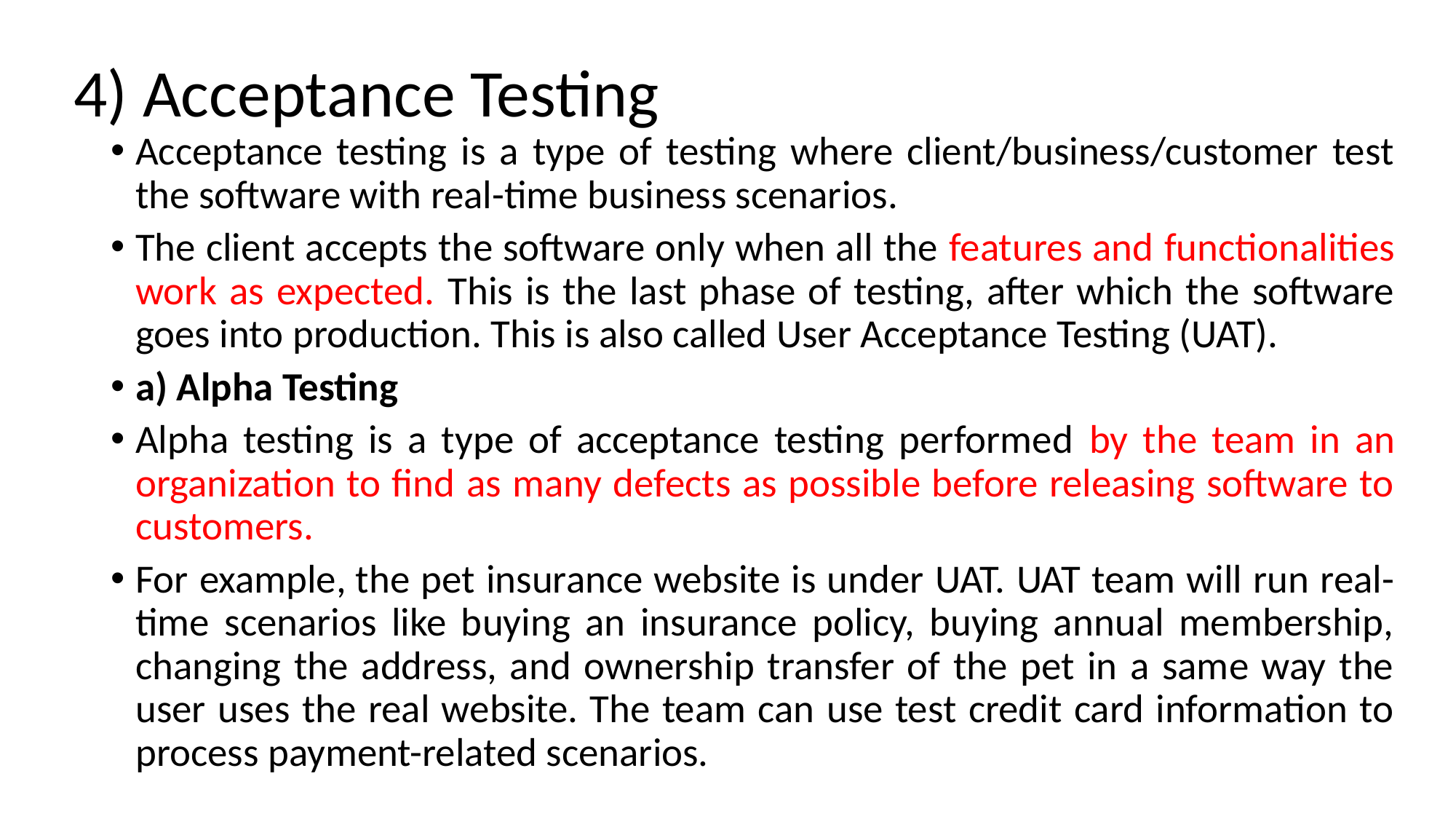

# 4) Acceptance Testing
Acceptance testing is a type of testing where client/business/customer test the software with real-time business scenarios.
The client accepts the software only when all the features and functionalities work as expected. This is the last phase of testing, after which the software goes into production. This is also called User Acceptance Testing (UAT).
a) Alpha Testing
Alpha testing is a type of acceptance testing performed by the team in an organization to find as many defects as possible before releasing software to customers.
For example, the pet insurance website is under UAT. UAT team will run real-time scenarios like buying an insurance policy, buying annual membership, changing the address, and ownership transfer of the pet in a same way the user uses the real website. The team can use test credit card information to process payment-related scenarios.